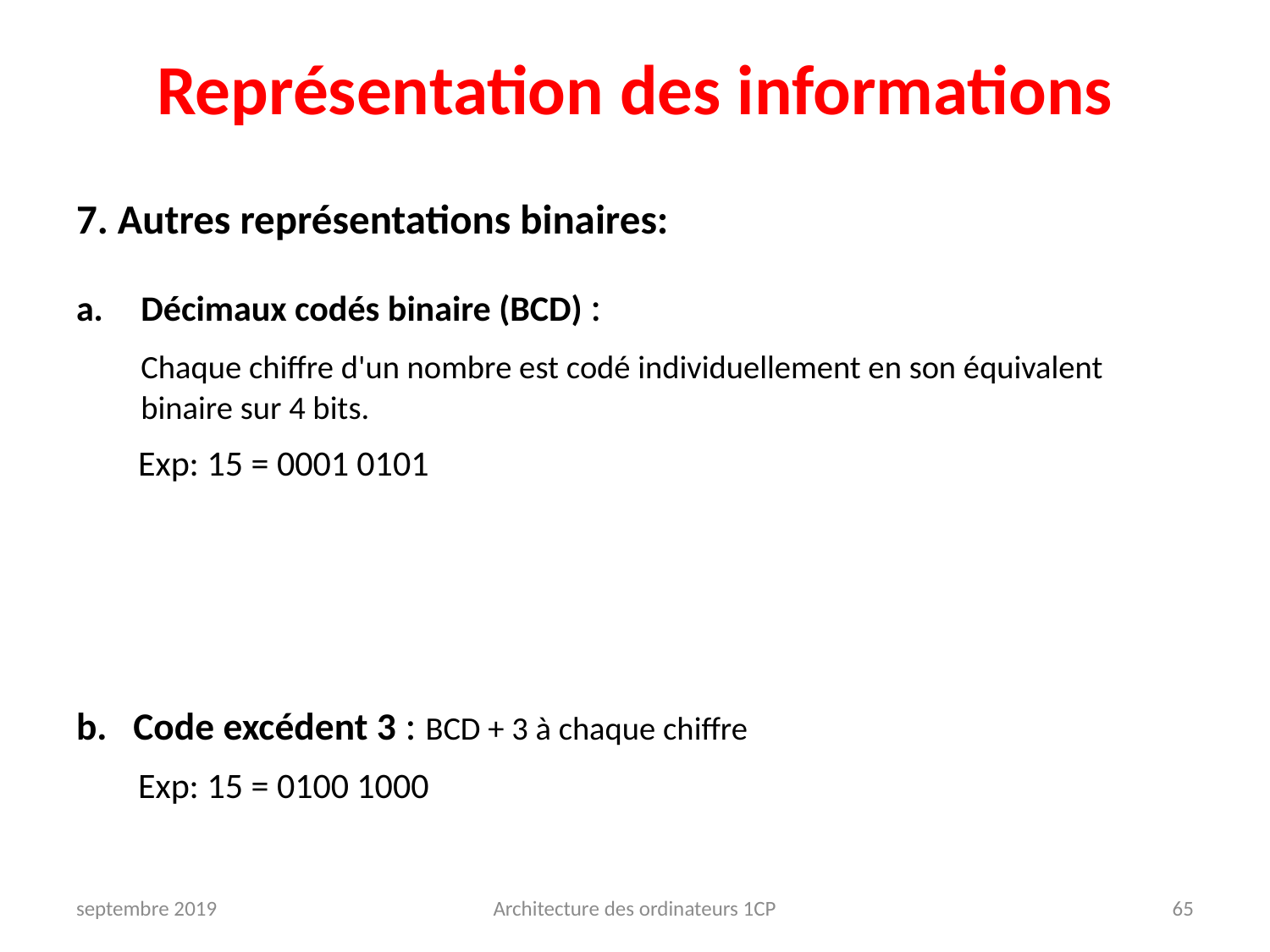

# Représentation des informations
7. Autres représentations binaires:

Décimaux codés binaire (BCD) :
	Chaque chiffre d'un nombre est codé individuellement en son équivalent binaire sur 4 bits.
	  Exp: 15 = 0001 0101

b.   Code excédent 3 : BCD + 3 à chaque chiffre
	  Exp: 15 = 0100 1000
septembre 2019
Architecture des ordinateurs 1CP
65